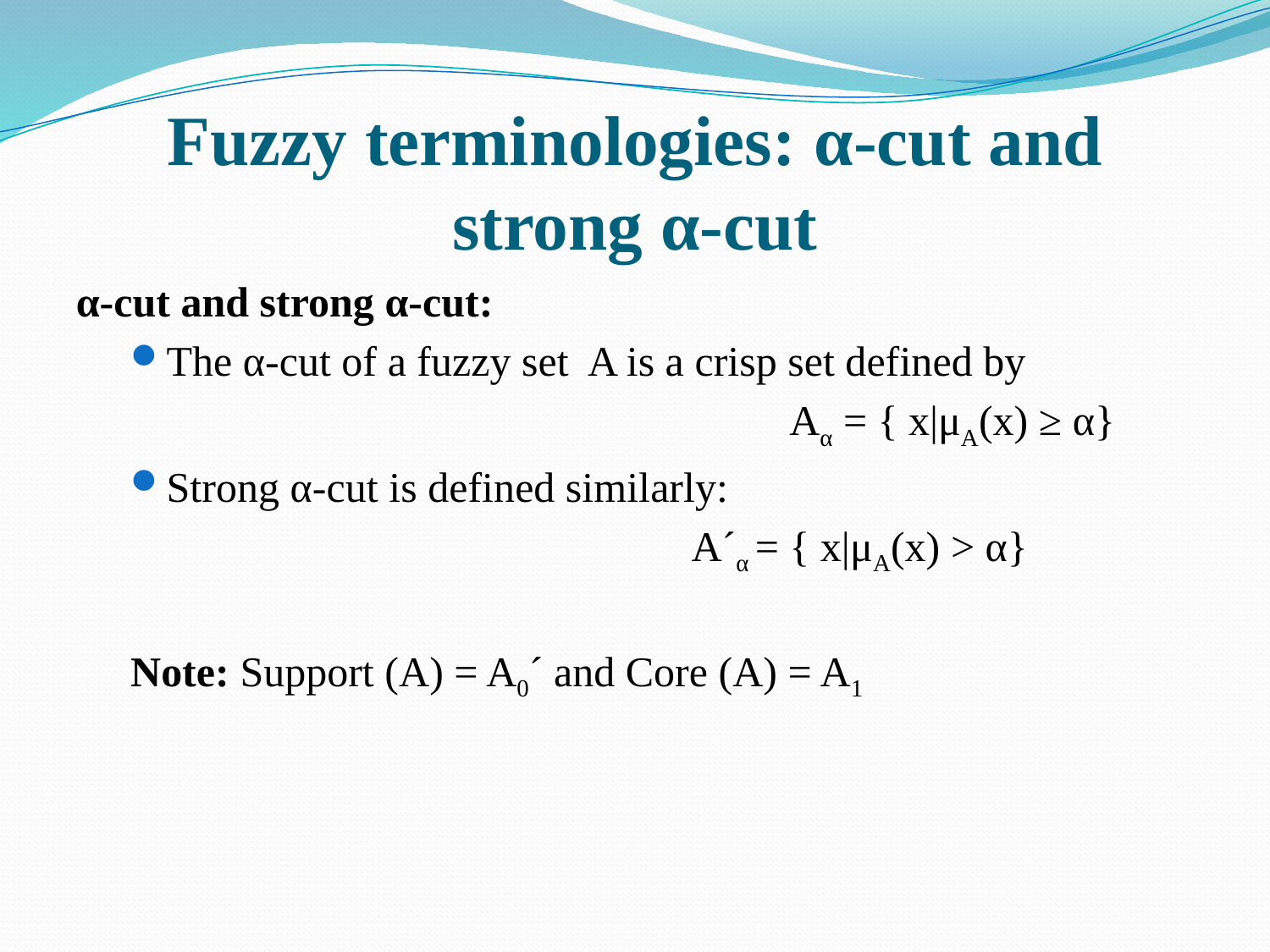

# Fuzzy terminologies: α-cut and strong α-cut
α-cut and strong α-cut:
The α-cut of a fuzzy set  A is a crisp set defined by
					           Aα = { x|μA(x) ≥ α}
Strong α-cut is defined similarly:
                                                     Aˊα = { x|μA(x) > α}

Note: Support (A) = A0ˊ and Core (A) = A1